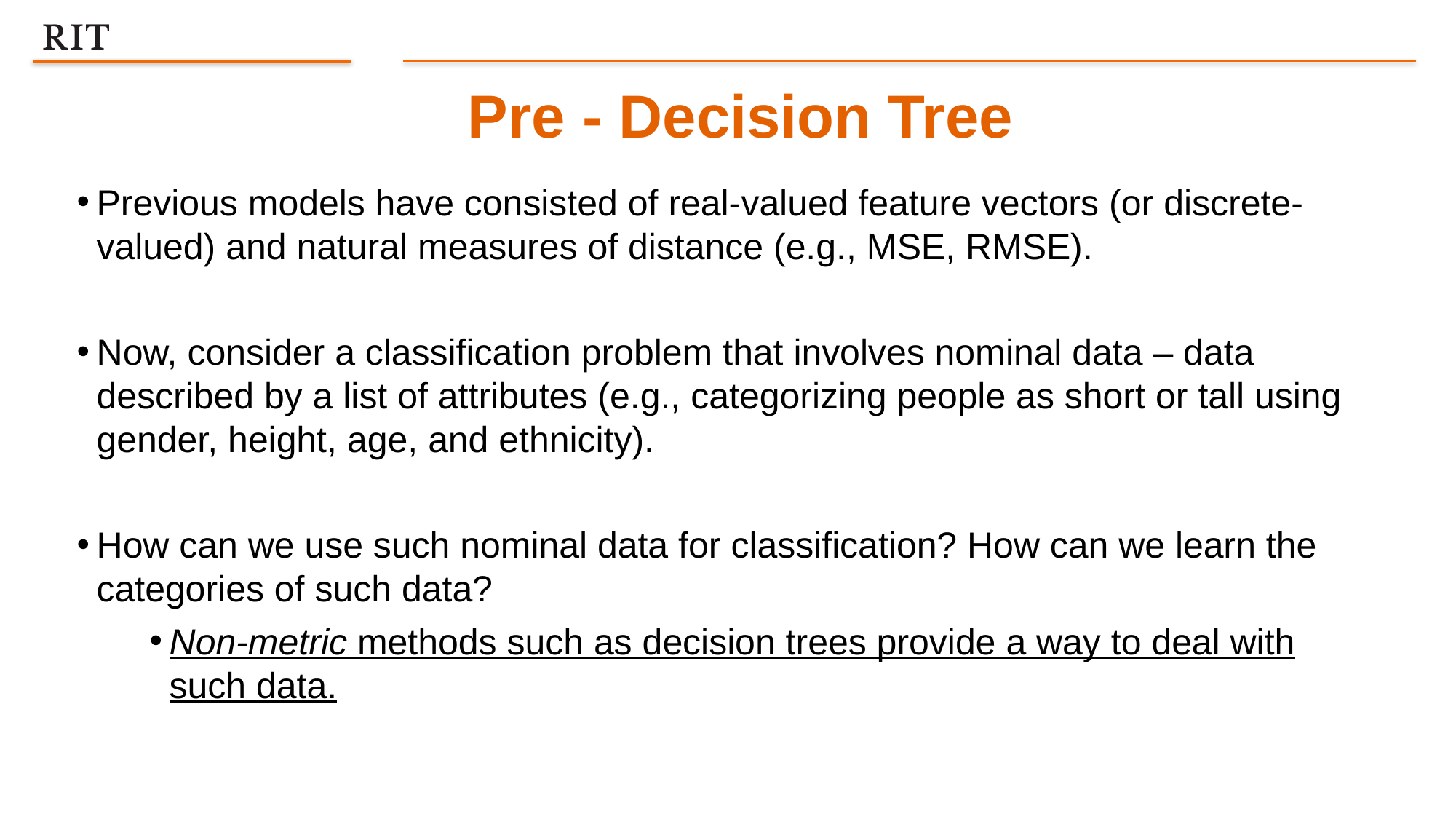

Pre - Decision Tree
Previous models have consisted of real-valued feature vectors (or discrete-valued) and natural measures of distance (e.g., MSE, RMSE).

Now, consider a classification problem that involves nominal data – data described by a list of attributes (e.g., categorizing people as short or tall using gender, height, age, and ethnicity).

How can we use such nominal data for classification? How can we learn the categories of such data?
Non-metric methods such as decision trees provide a way to deal with such data.